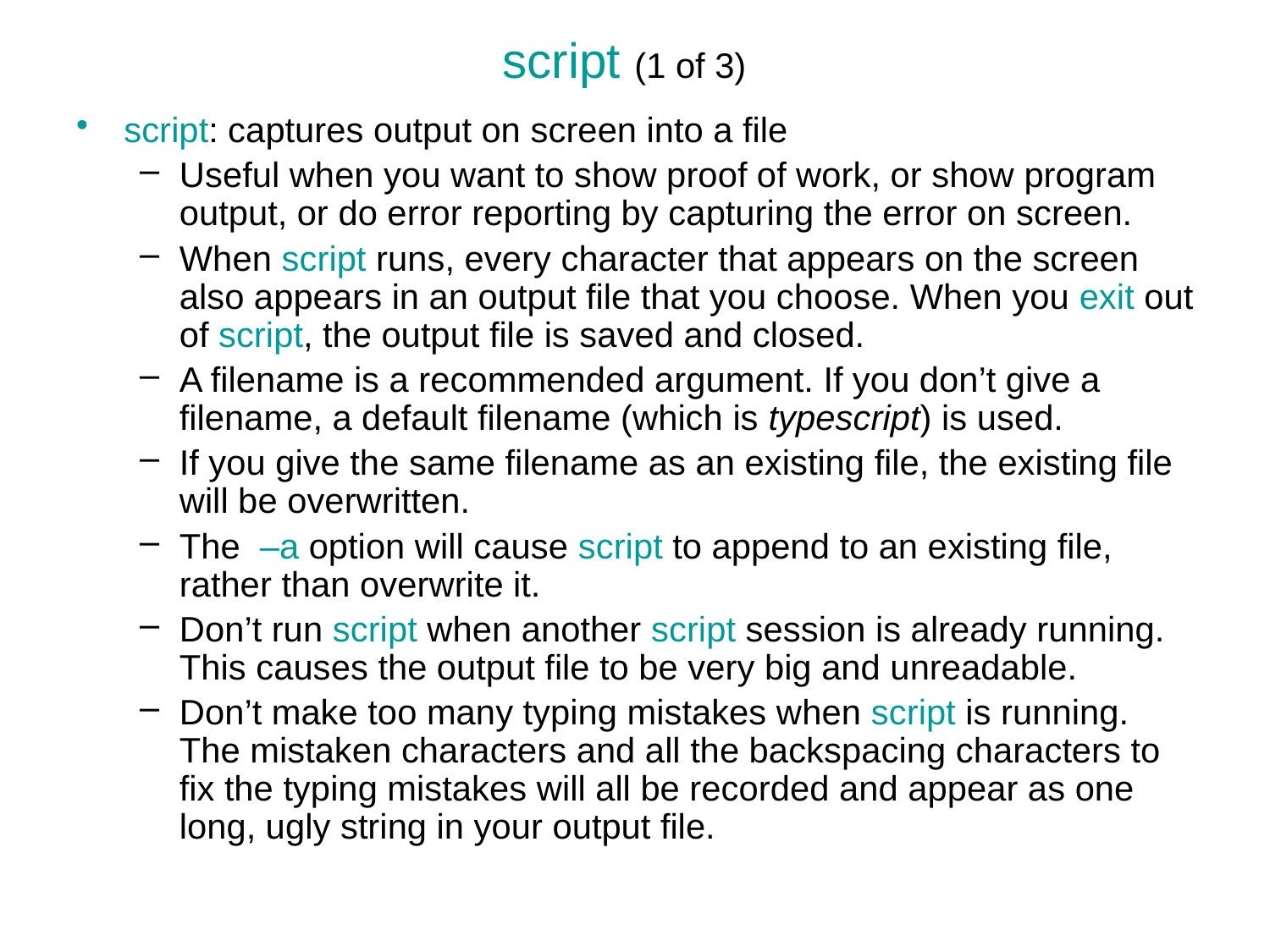

# script (1 of 3)
script: captures output on screen into a file
Useful when you want to show proof of work, or show program output, or do error reporting by capturing the error on screen.
When script runs, every character that appears on the screen also appears in an output file that you choose. When you exit out of script, the output file is saved and closed.
A filename is a recommended argument. If you don’t give a filename, a default filename (which is typescript) is used.
If you give the same filename as an existing file, the existing file will be overwritten.
The  –a option will cause script to append to an existing file, rather than overwrite it.
Don’t run script when another script session is already running. This causes the output file to be very big and unreadable.
Don’t make too many typing mistakes when script is running. The mistaken characters and all the backspacing characters to fix the typing mistakes will all be recorded and appear as one long, ugly string in your output file.